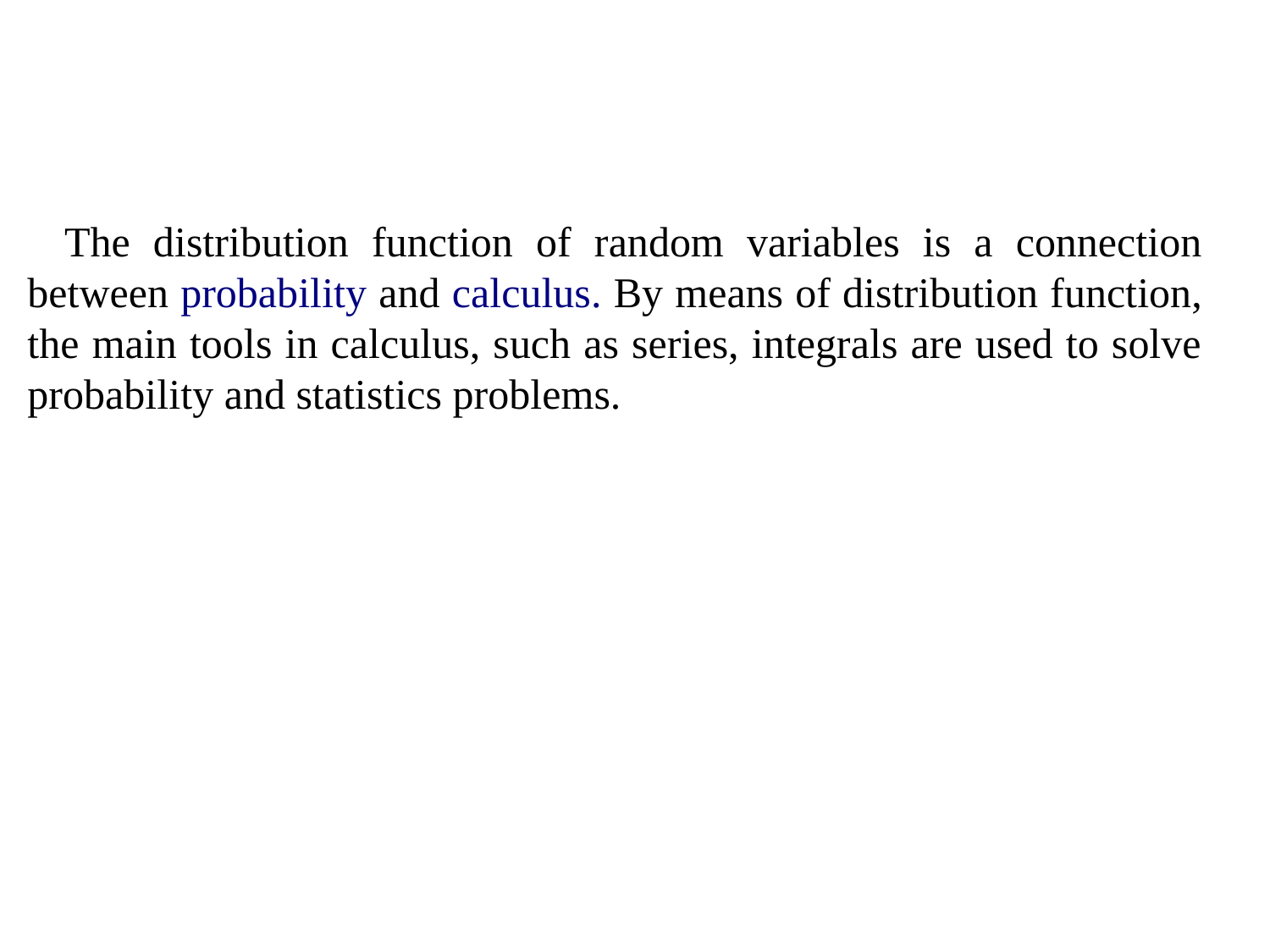

The distribution function of random variables is a connection between probability and calculus. By means of distribution function, the main tools in calculus, such as series, integrals are used to solve probability and statistics problems.